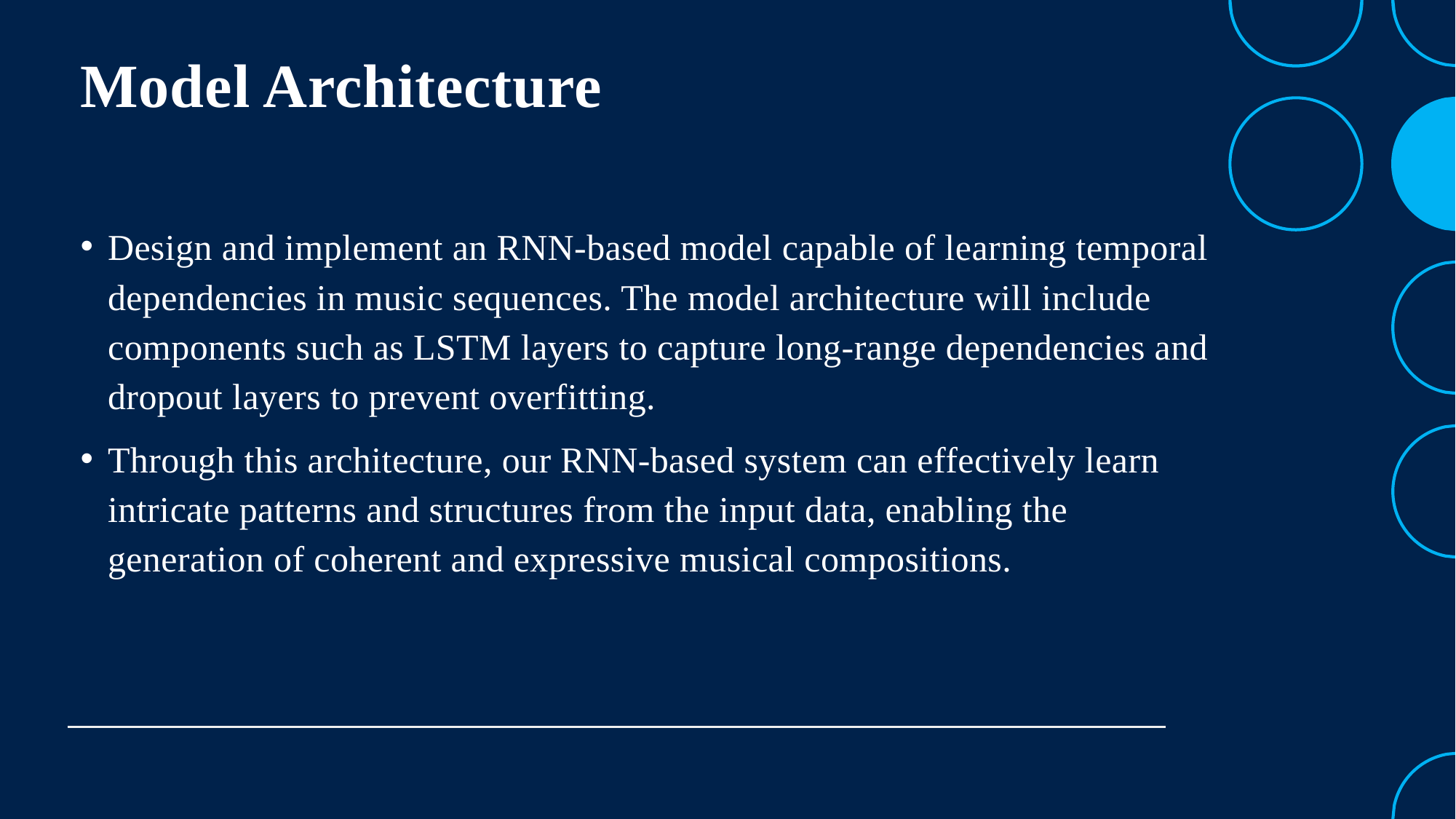

# Model Architecture
Design and implement an RNN-based model capable of learning temporal dependencies in music sequences. The model architecture will include components such as LSTM layers to capture long-range dependencies and dropout layers to prevent overfitting.
Through this architecture, our RNN-based system can effectively learn intricate patterns and structures from the input data, enabling the generation of coherent and expressive musical compositions.